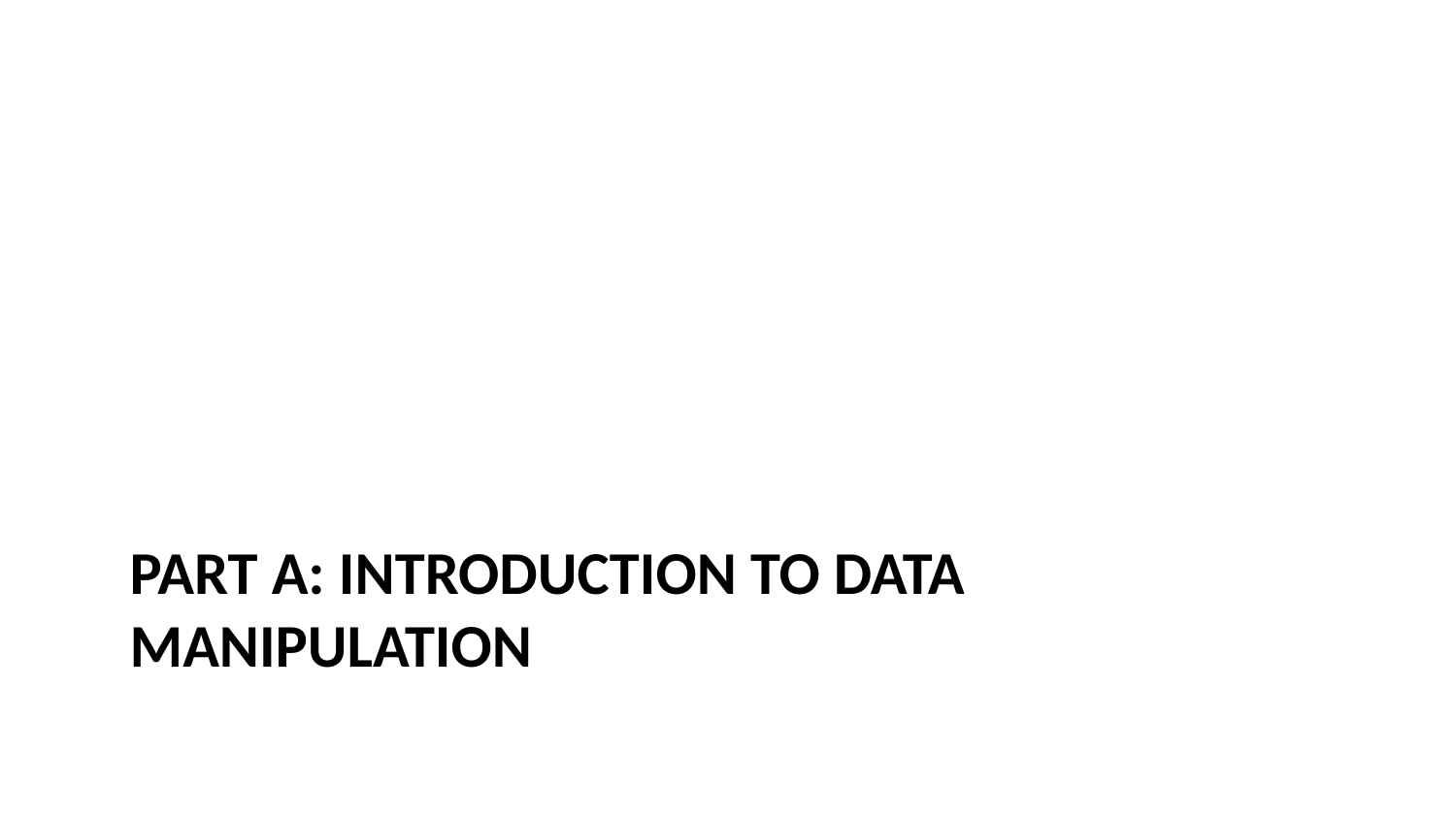

# Part A: Introduction to Data Manipulation